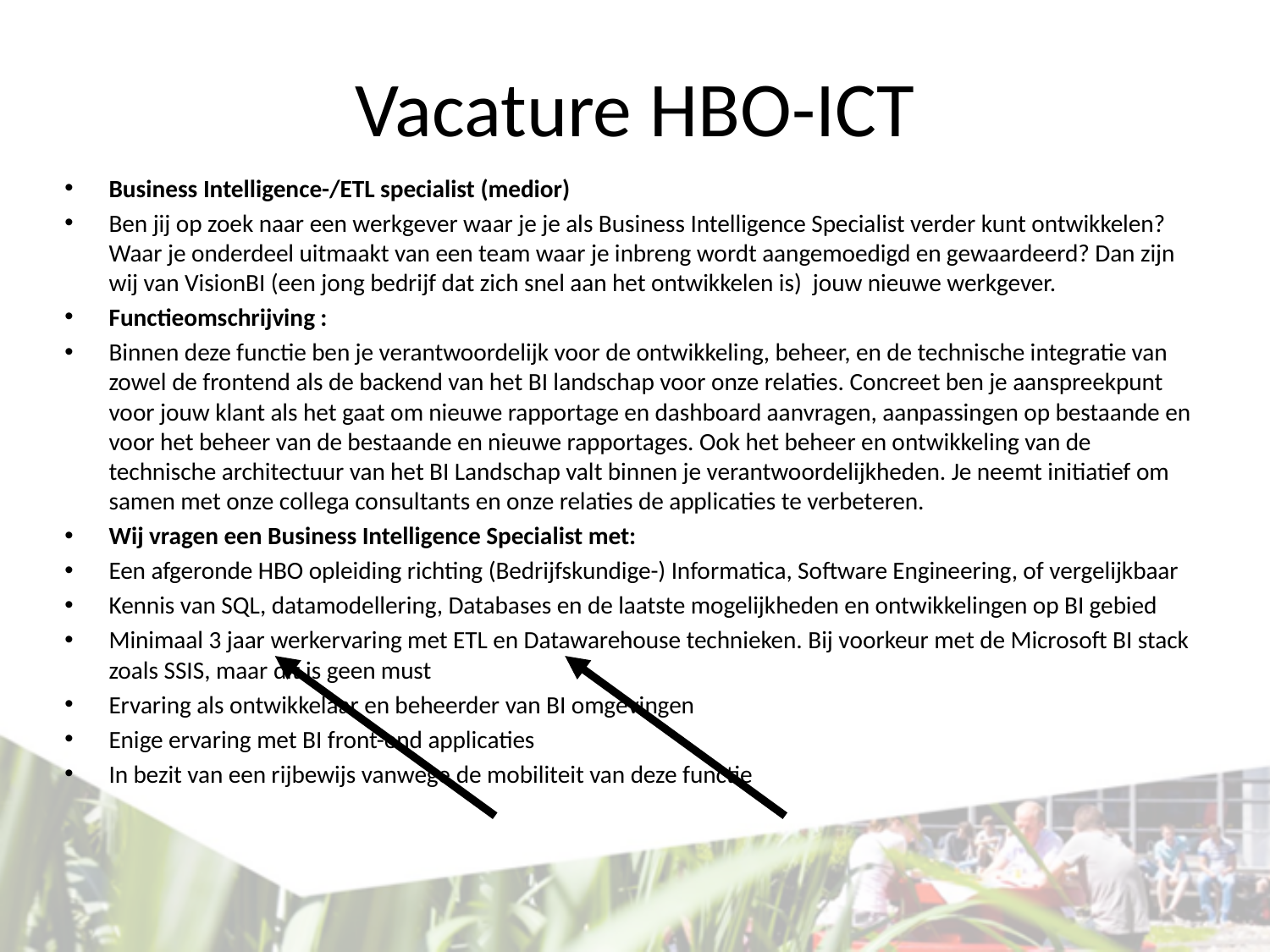

# Vacature HBO-ICT
Business Intelligence-/ETL specialist (medior)
Ben jij op zoek naar een werkgever waar je je als Business Intelligence Specialist verder kunt ontwikkelen? Waar je onderdeel uitmaakt van een team waar je inbreng wordt aangemoedigd en gewaardeerd? Dan zijn wij van VisionBI (een jong bedrijf dat zich snel aan het ontwikkelen is)  jouw nieuwe werkgever.
Functieomschrijving :
Binnen deze functie ben je verantwoordelijk voor de ontwikkeling, beheer, en de technische integratie van zowel de frontend als de backend van het BI landschap voor onze relaties. Concreet ben je aanspreekpunt voor jouw klant als het gaat om nieuwe rapportage en dashboard aanvragen, aanpassingen op bestaande en voor het beheer van de bestaande en nieuwe rapportages. Ook het beheer en ontwikkeling van de technische architectuur van het BI Landschap valt binnen je verantwoordelijkheden. Je neemt initiatief om samen met onze collega consultants en onze relaties de applicaties te verbeteren.
Wij vragen een Business Intelligence Specialist met:
Een afgeronde HBO opleiding richting (Bedrijfskundige-) Informatica, Software Engineering, of vergelijkbaar
Kennis van SQL, datamodellering, Databases en de laatste mogelijkheden en ontwikkelingen op BI gebied
Minimaal 3 jaar werkervaring met ETL en Datawarehouse technieken. Bij voorkeur met de Microsoft BI stack zoals SSIS, maar dit is geen must
Ervaring als ontwikkelaar en beheerder van BI omgevingen
Enige ervaring met BI front-end applicaties
In bezit van een rijbewijs vanwege de mobiliteit van deze functie